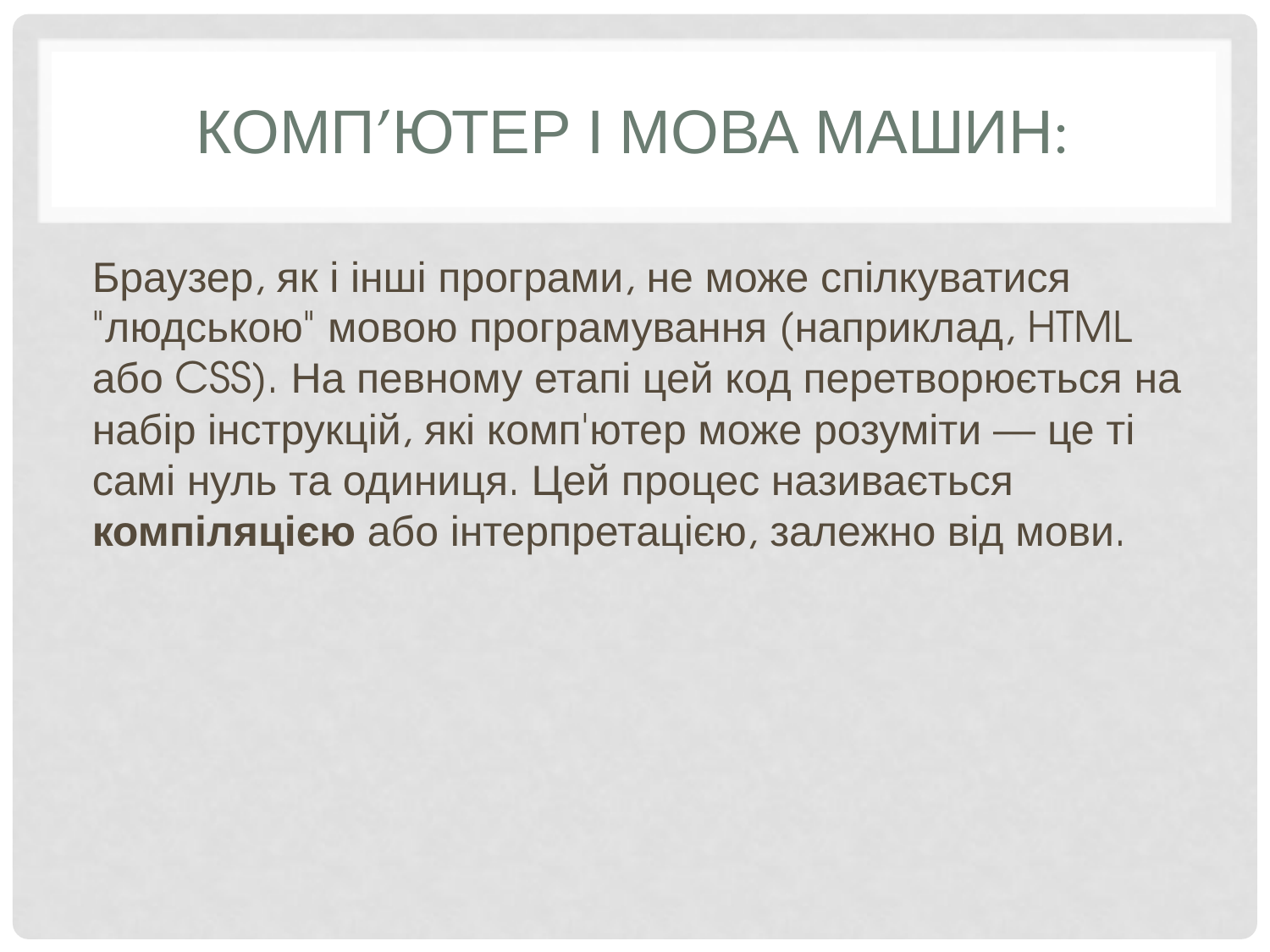

# Комп’ютер і мова машин:
Браузер, як і інші програми, не може спілкуватися "людською" мовою програмування (наприклад, HTML або CSS). На певному етапі цей код перетворюється на набір інструкцій, які комп'ютер може розуміти — це ті самі нуль та одиниця. Цей процес називається компіляцією або інтерпретацією, залежно від мови.